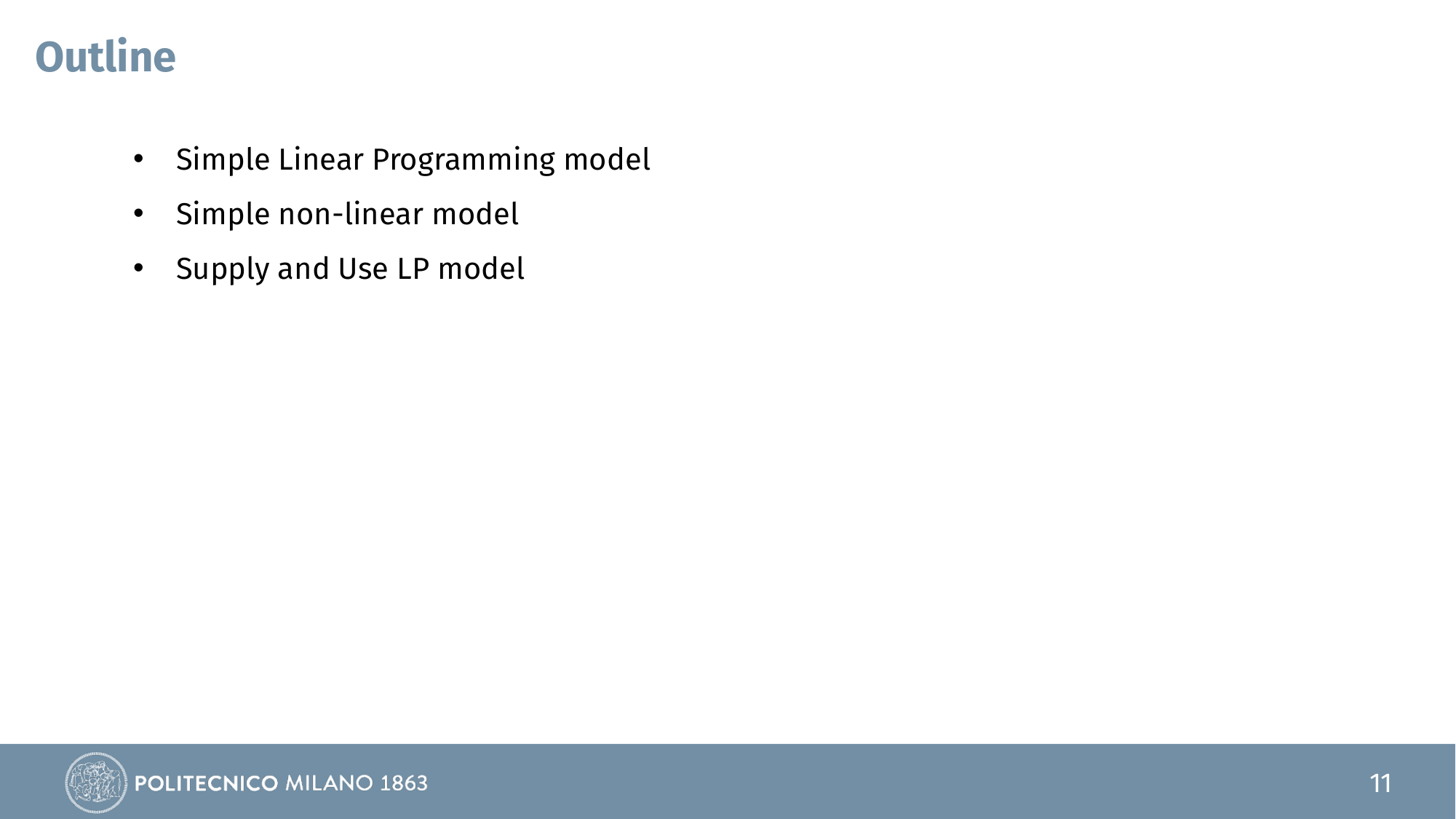

Outline
Simple Linear Programming model
Simple non-linear model
Supply and Use LP model